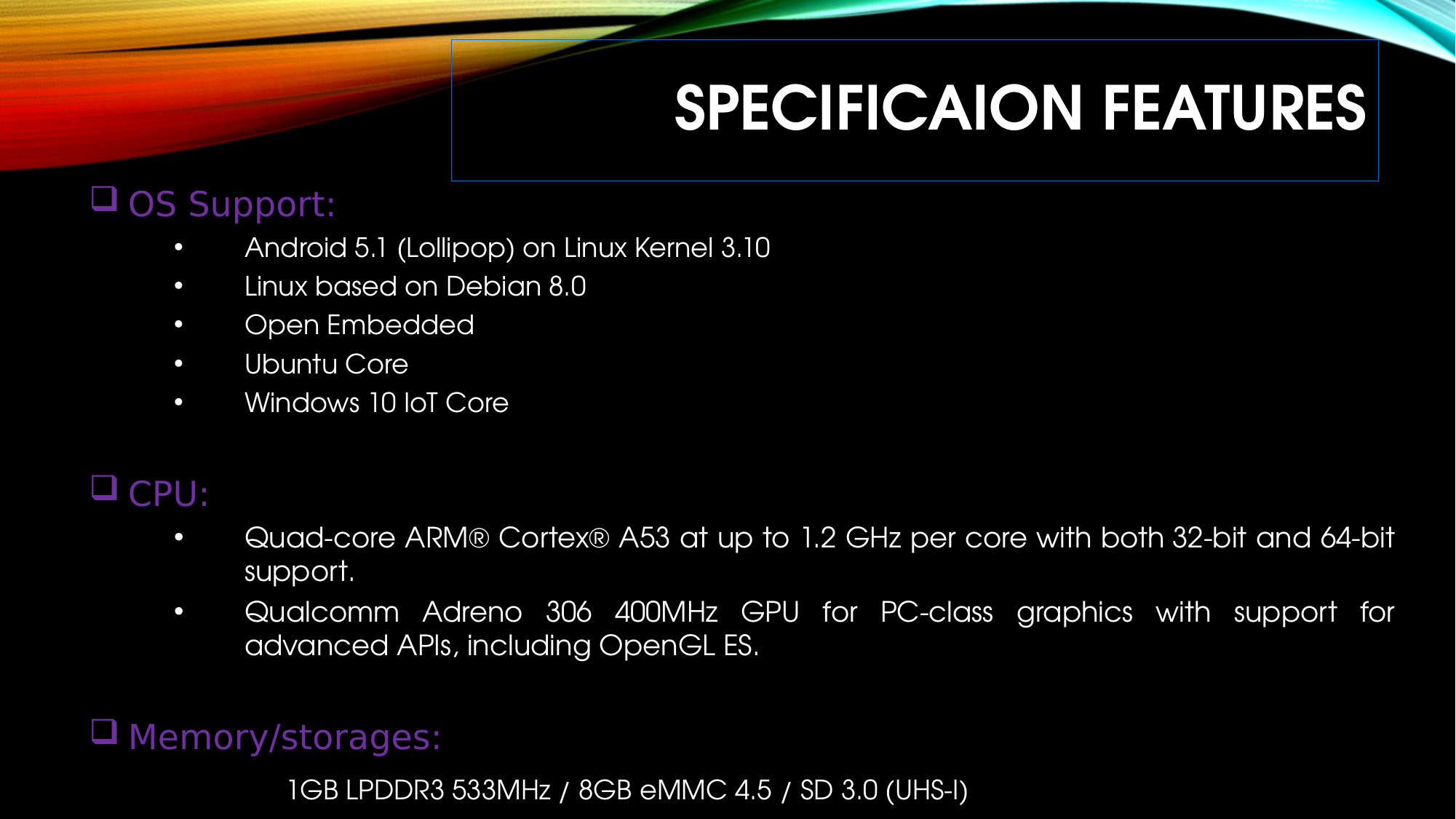

# SPECIFICAION Features
OS Support:
Android 5.1 (Lollipop) on Linux Kernel 3.10
Linux based on Debian 8.0
Open Embedded
Ubuntu Core
Windows 10 IoT Core

CPU:
Quad-core ARM® Cortex® A53 at up to 1.2 GHz per core with both 32-bit and 64-bit support.
Qualcomm Adreno 306 400MHz GPU for PC-class graphics with support for advanced APIs, including OpenGL ES.

Memory/storages:
                        1GB LPDDR3 533MHz / 8GB eMMC 4.5 / SD 3.0 (UHS-I)